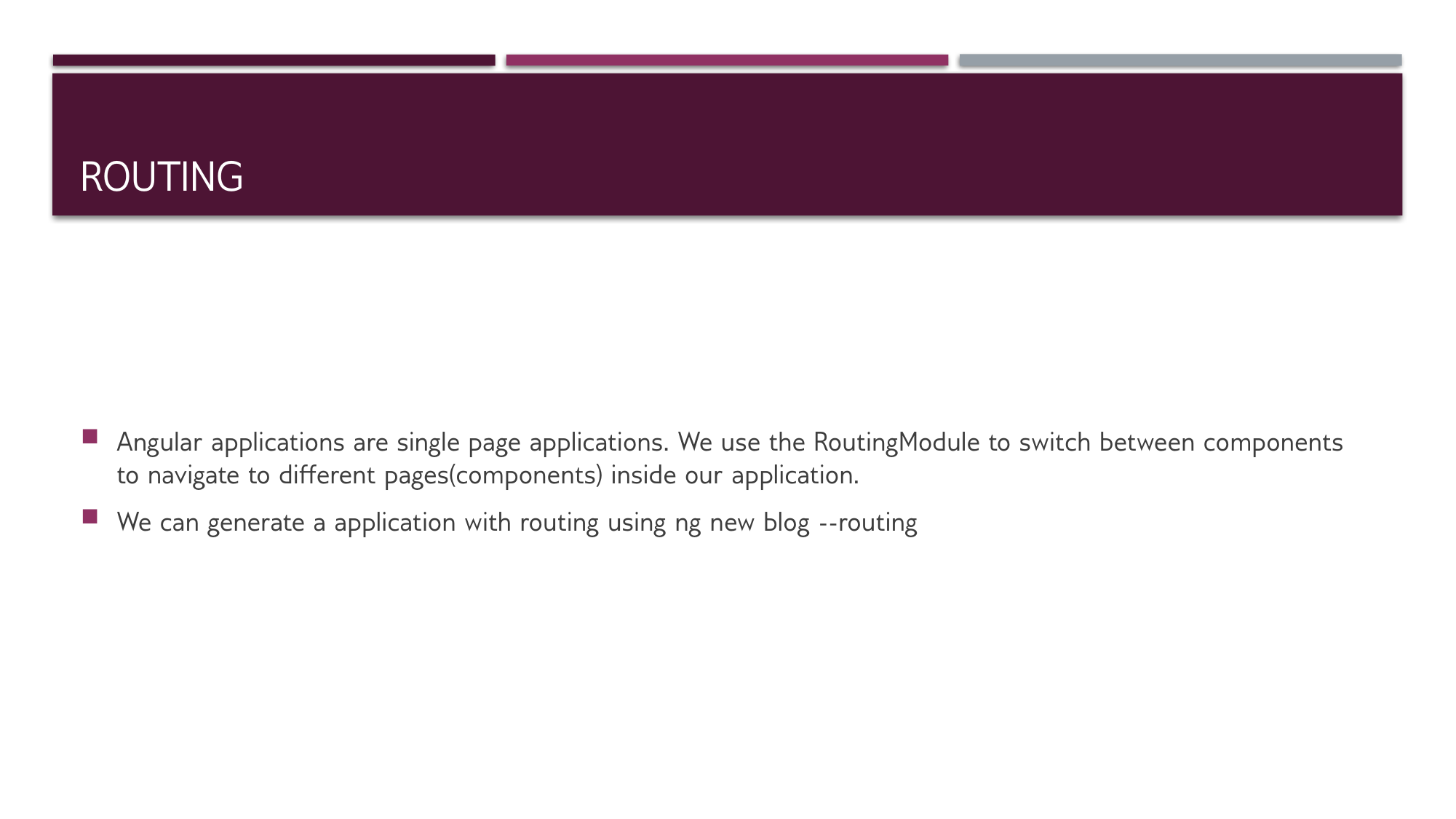

# Routing
Angular applications are single page applications. We use the RoutingModule to switch between components to navigate to different pages(components) inside our application.
We can generate a application with routing using ng new blog --routing